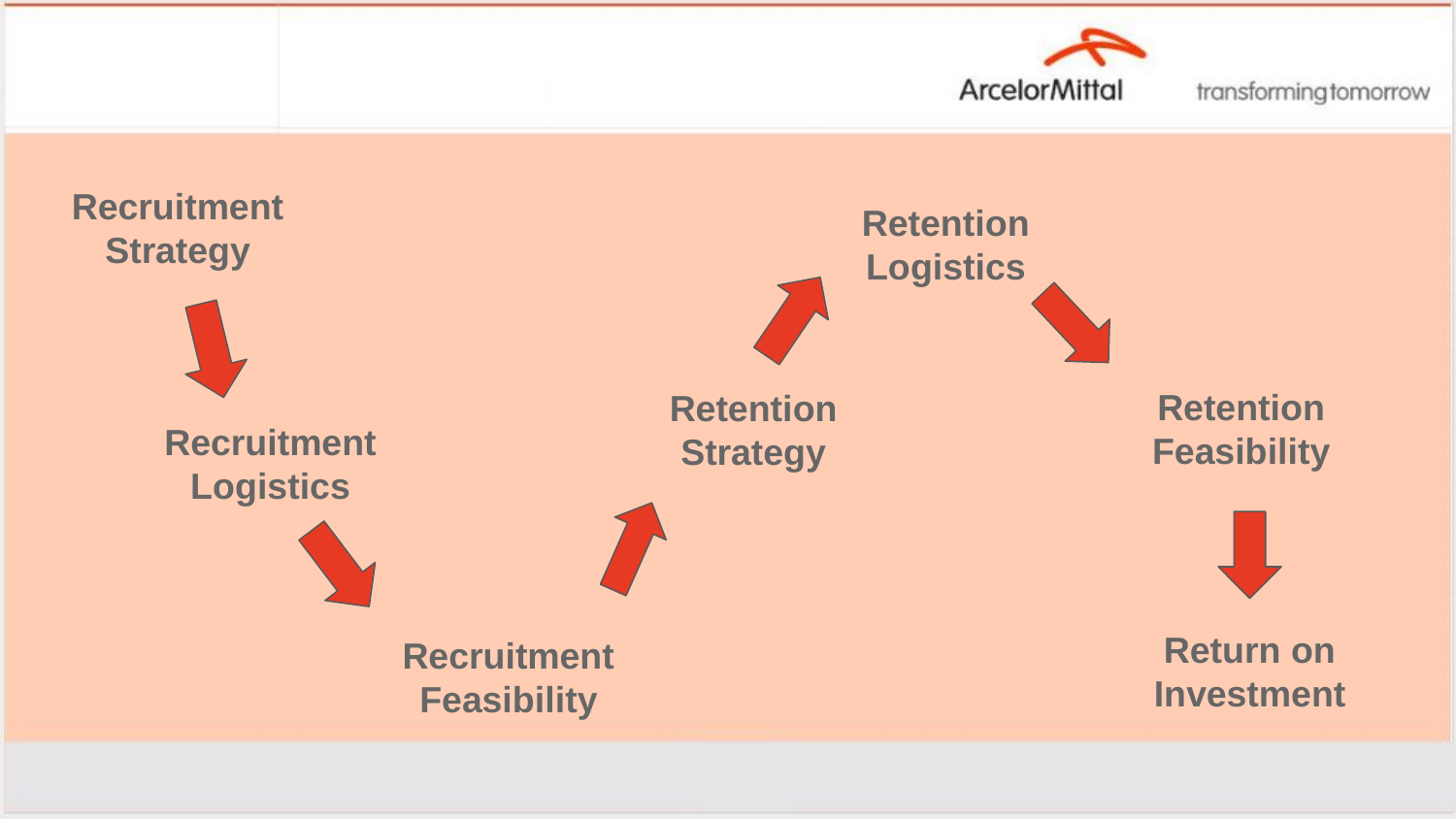

Recruitment Strategy
Retention Logistics

Retention Feasibility
Retention Strategy
Recruitment Logistics

Return on Investment
Recruitment Feasibility